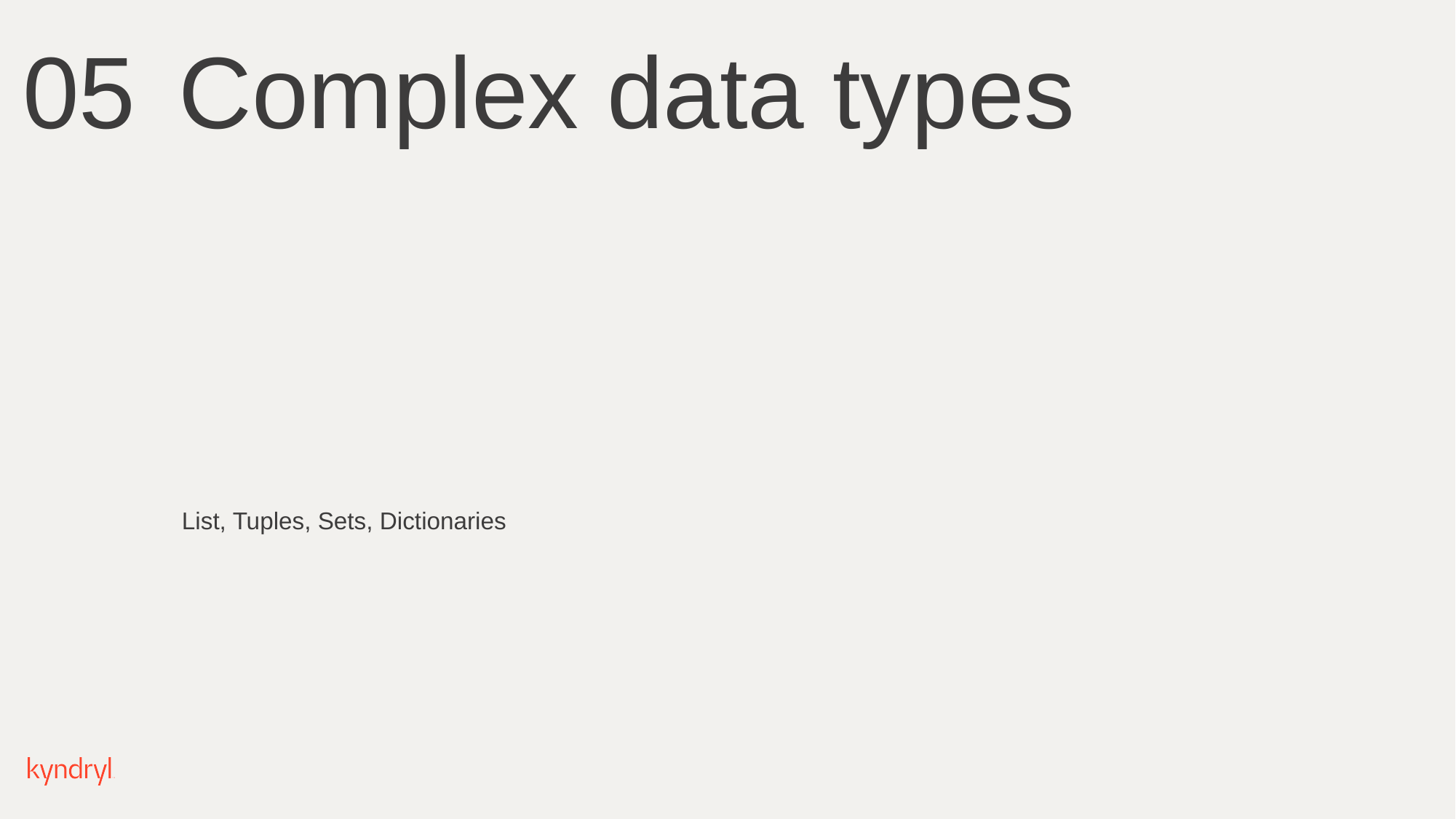

05
Complex data types
List, Tuples, Sets, Dictionaries